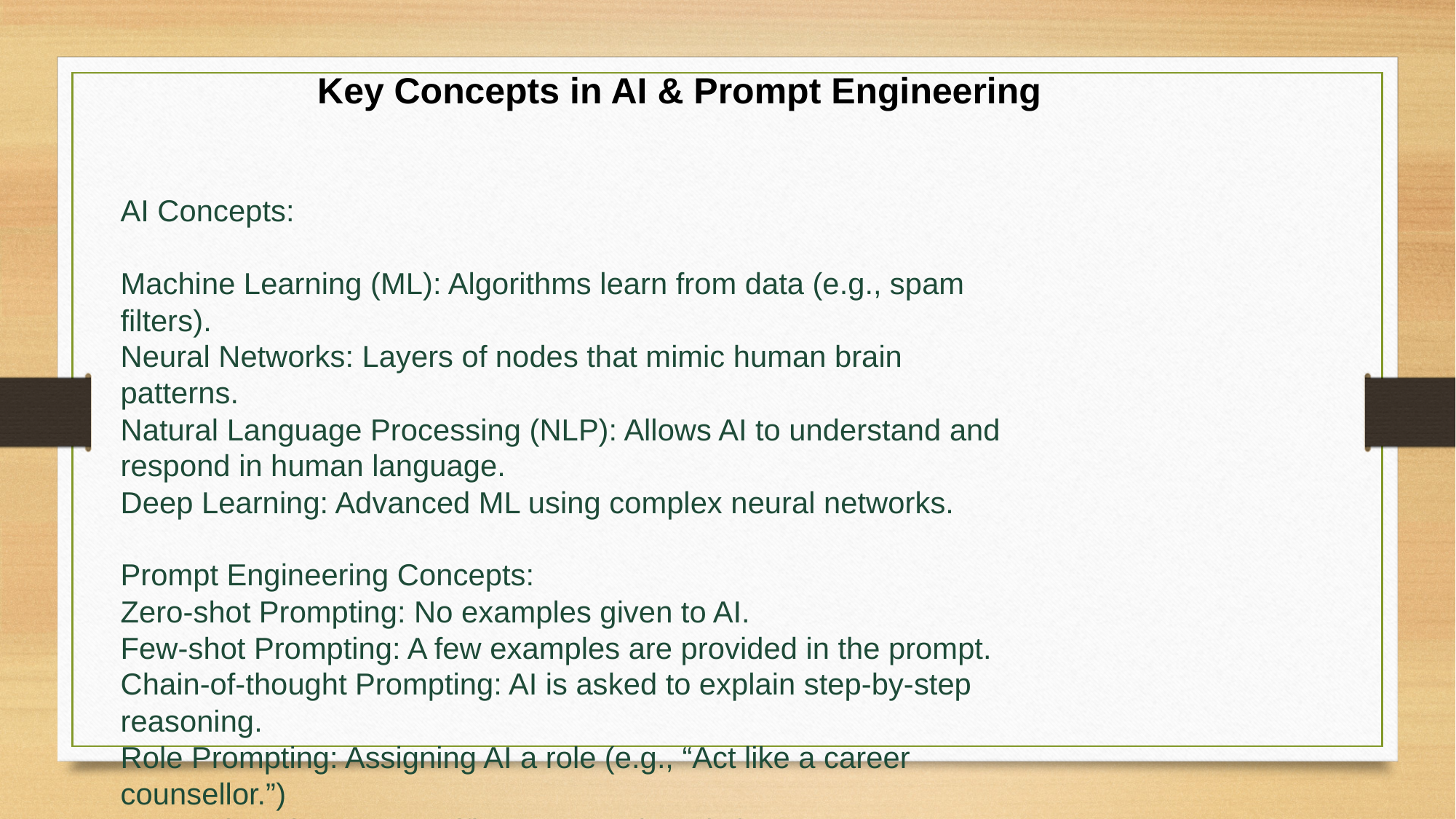

Key Concepts in AI & Prompt Engineering
AI Concepts:

Machine Learning (ML): Algorithms learn from data (e.g., spam filters).
Neural Networks: Layers of nodes that mimic human brain patterns.
Natural Language Processing (NLP): Allows AI to understand and respond in human language.
Deep Learning: Advanced ML using complex neural networks.

Prompt Engineering Concepts:
Zero-shot Prompting: No examples given to AI.
Few-shot Prompting: A few examples are provided in the prompt.
Chain-of-thought Prompting: AI is asked to explain step-by-step reasoning.
Role Prompting: Assigning AI a role (e.g., “Act like a career counsellor.”)
Formatting Tips: Be specific, structured, and clear.